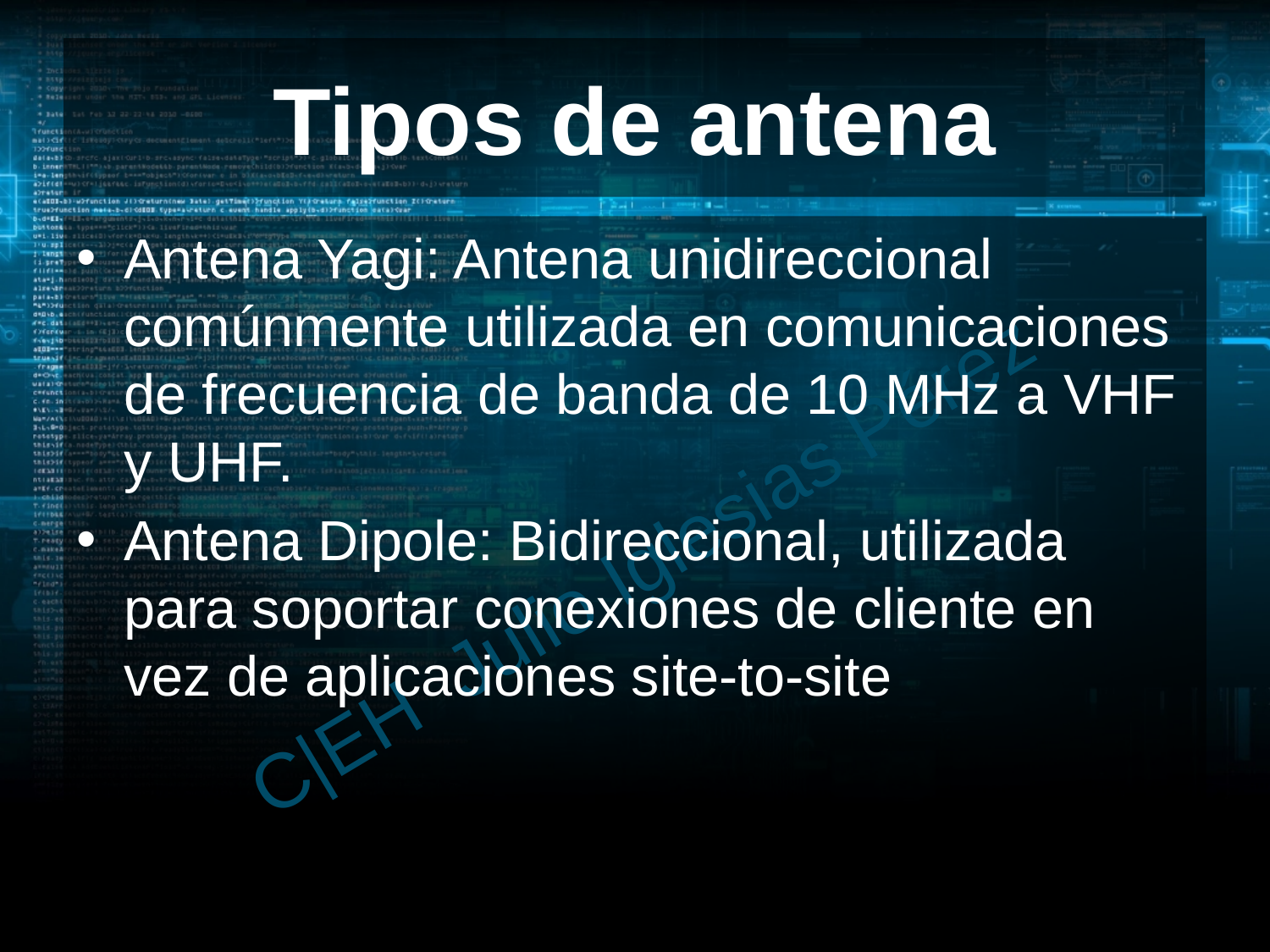

# Tipos de antena
Antena Yagi: Antena unidireccional comúnmente utilizada en comunicaciones de frecuencia de banda de 10 MHz a VHF y UHF.
Antena Dipole: Bidireccional, utilizada para soportar conexiones de cliente en vez de aplicaciones site-to-site

C|EH  Julio Iglesias Pérez